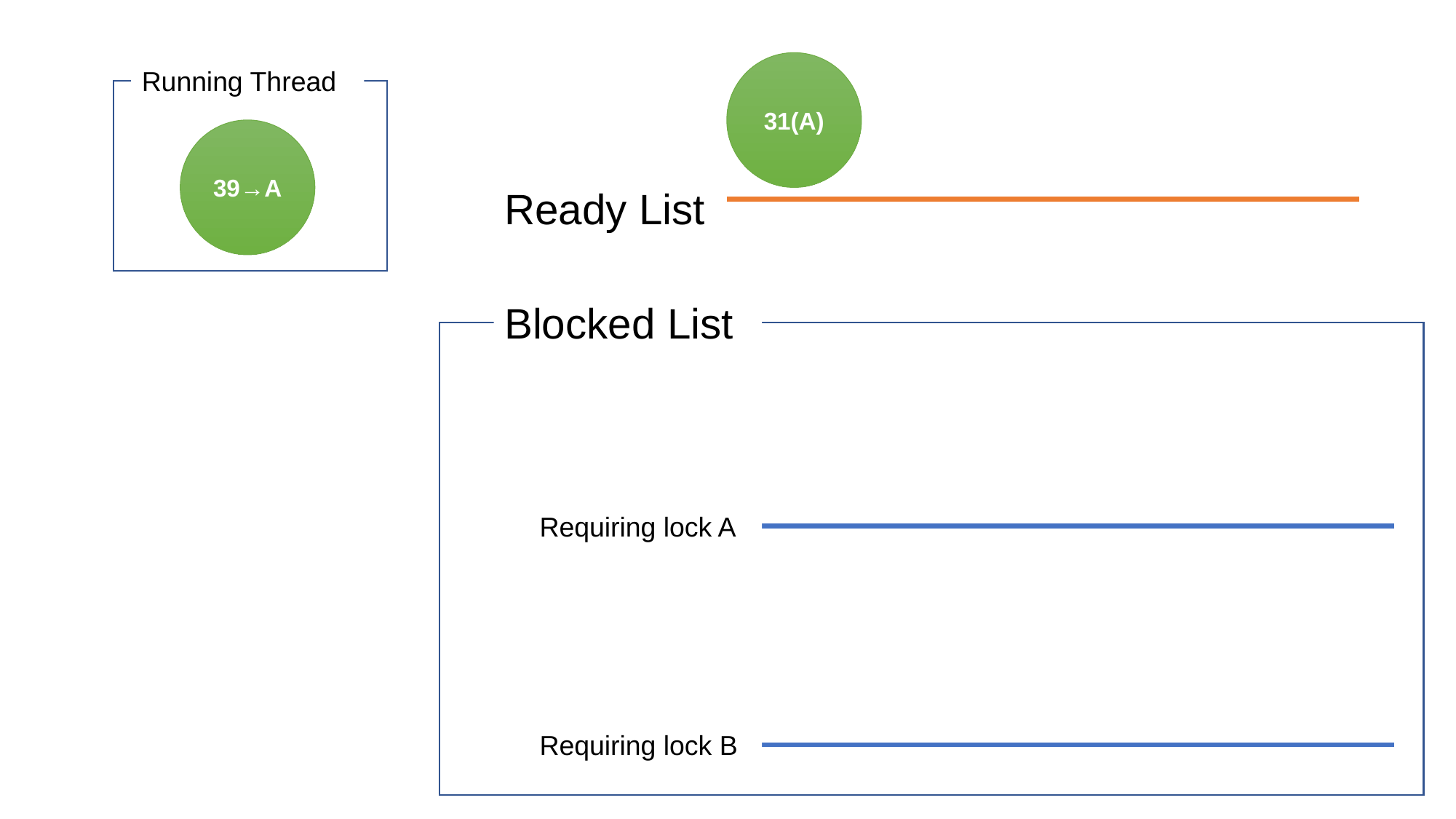

31(A)
Running Thread

39→A
Ready List
Blocked List

Requiring lock A
Requiring lock B